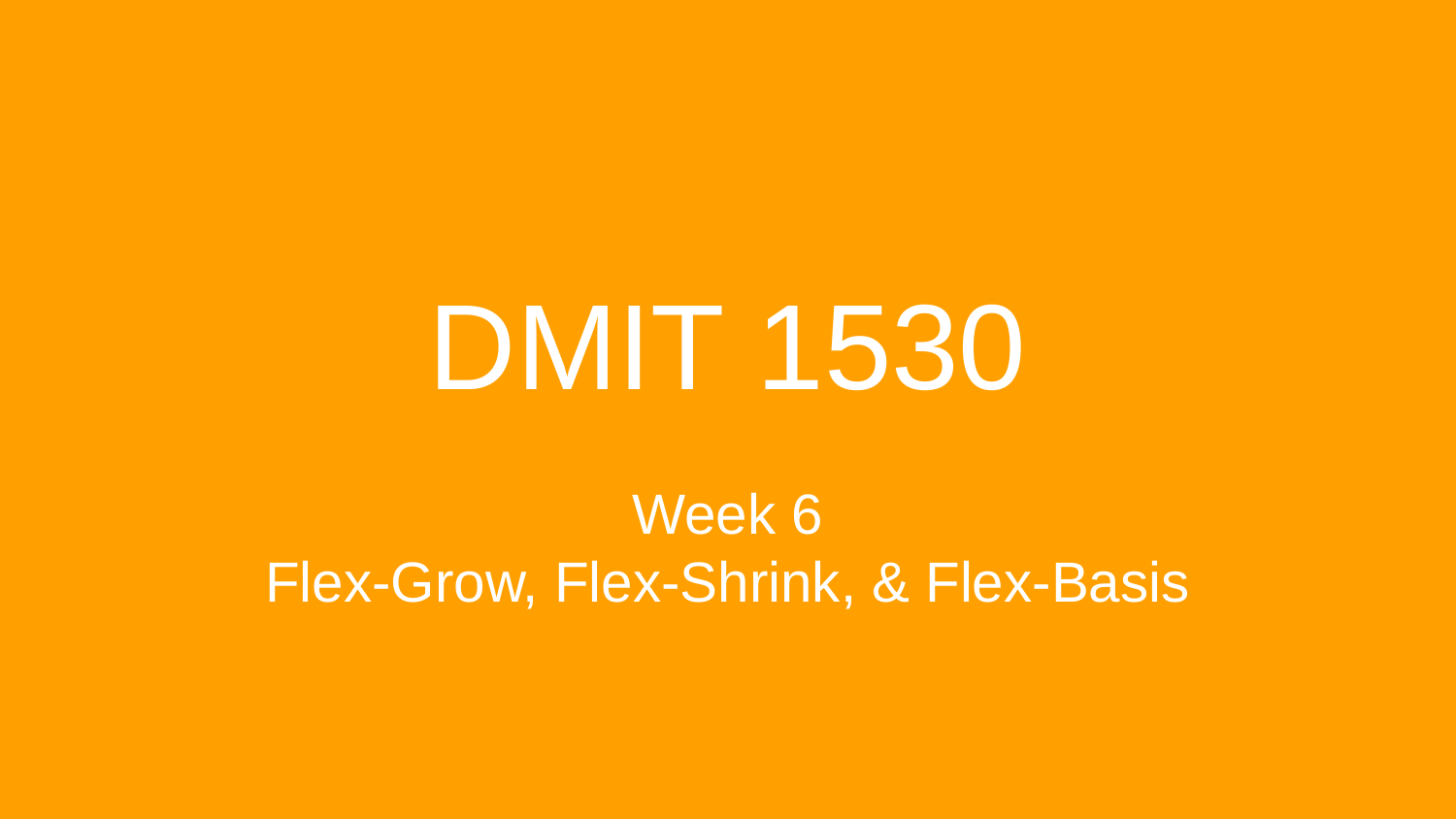

# DMIT 1530
Week 6
Flex-Grow, Flex-Shrink, & Flex-Basis